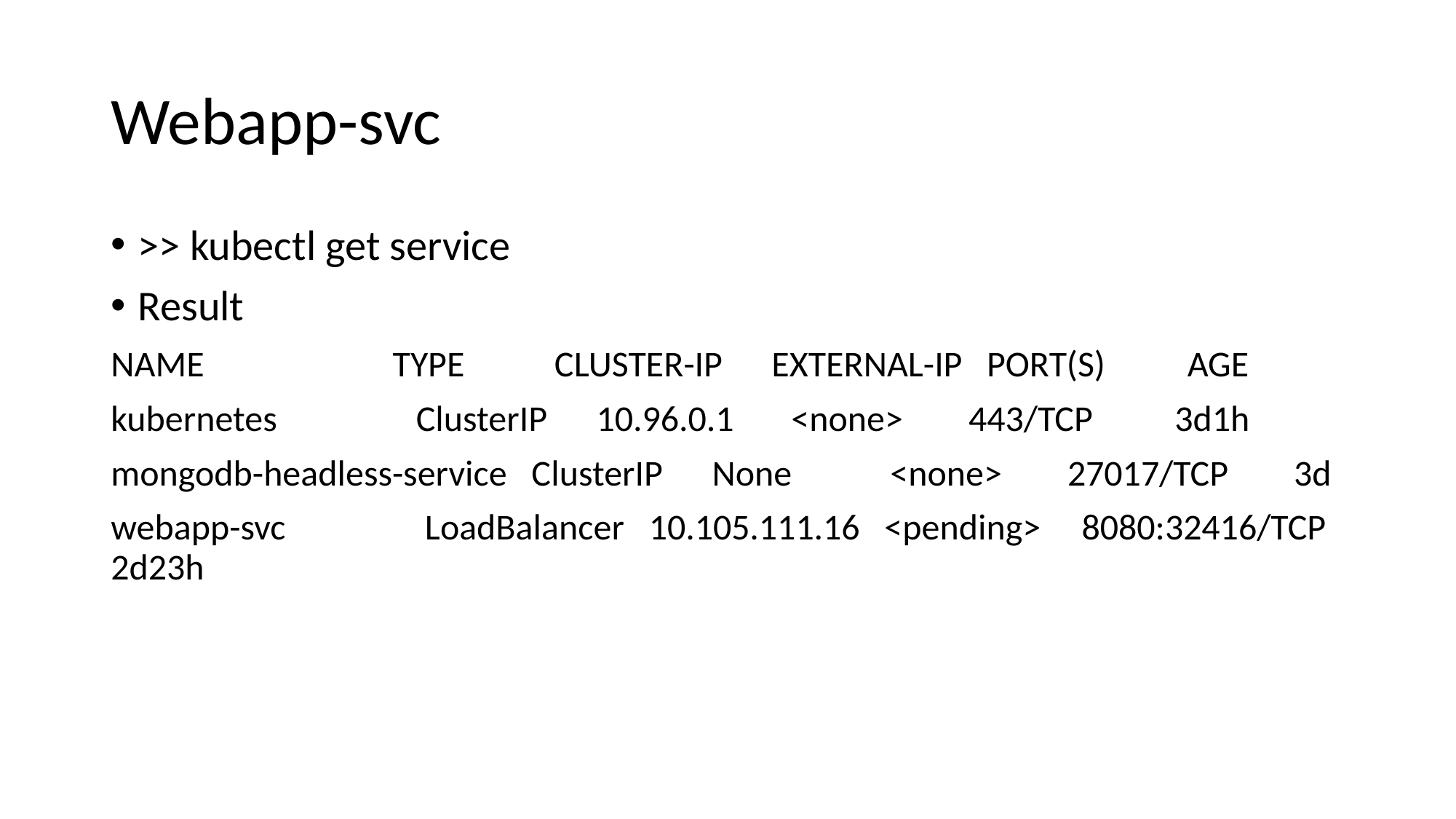

# Webapp-svc
>> kubectl get service
Result
NAME                       TYPE           CLUSTER-IP      EXTERNAL-IP   PORT(S)          AGE
kubernetes                 ClusterIP      10.96.0.1       <none>        443/TCP          3d1h
mongodb-headless-service   ClusterIP      None            <none>        27017/TCP        3d
webapp-svc                 LoadBalancer   10.105.111.16   <pending>     8080:32416/TCP   2d23h